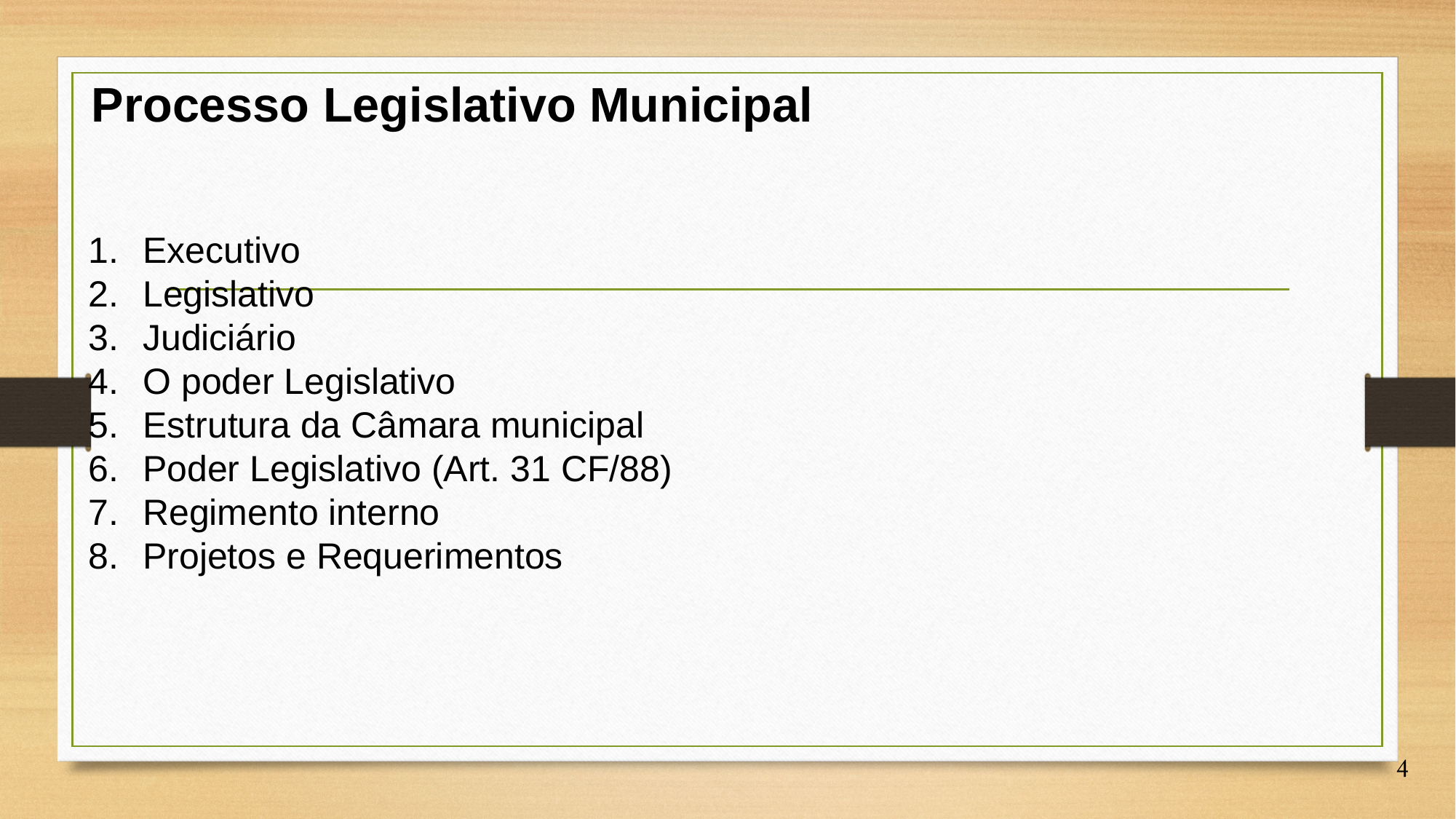

Processo Legislativo Municipal
Executivo
Legislativo
Judiciário
O poder Legislativo
Estrutura da Câmara municipal
Poder Legislativo (Art. 31 CF/88)
Regimento interno
Projetos e Requerimentos
4